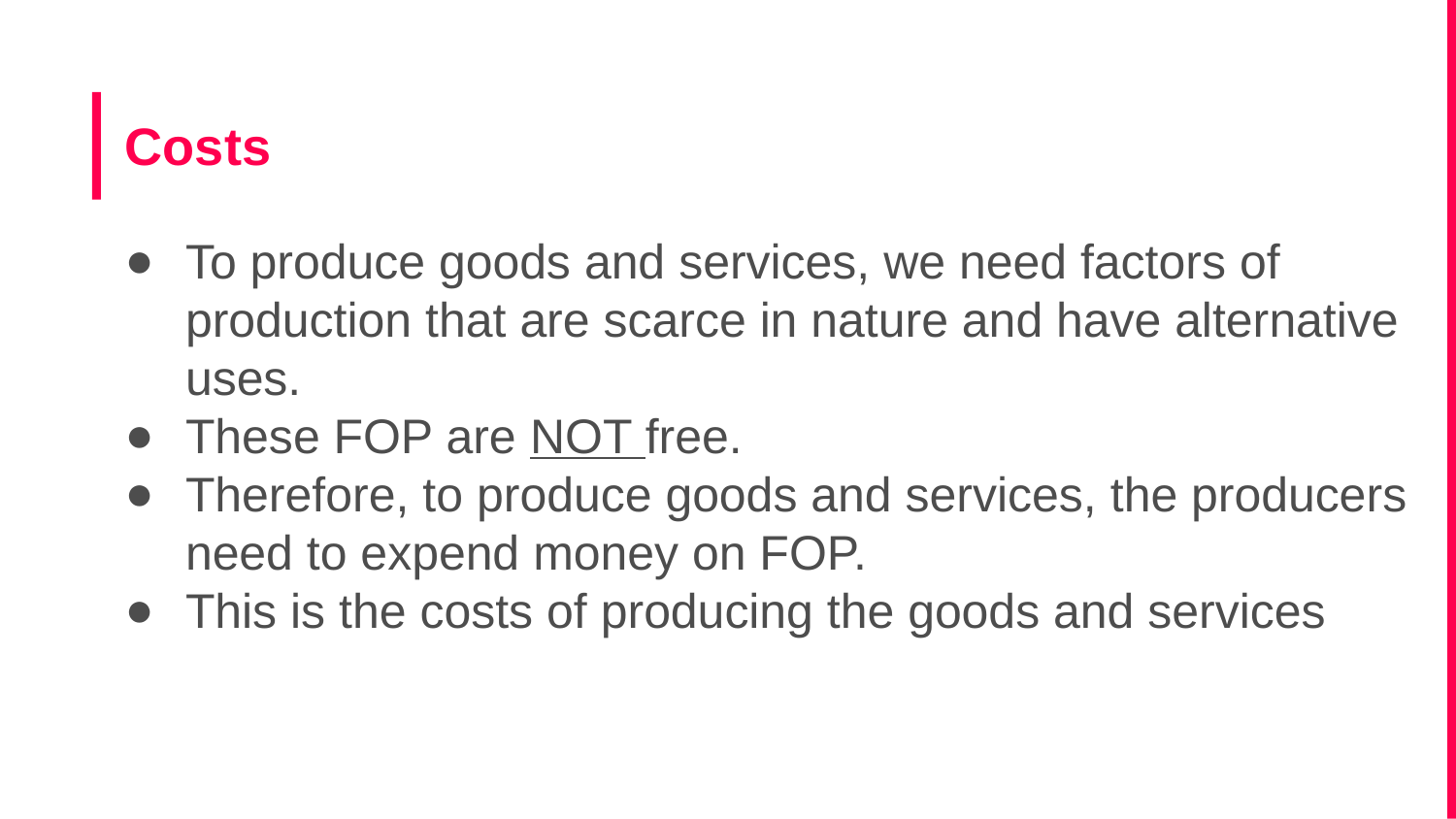

# Costs
To produce goods and services, we need factors of production that are scarce in nature and have alternative uses.
These FOP are NOT free.
Therefore, to produce goods and services, the producers need to expend money on FOP.
This is the costs of producing the goods and services